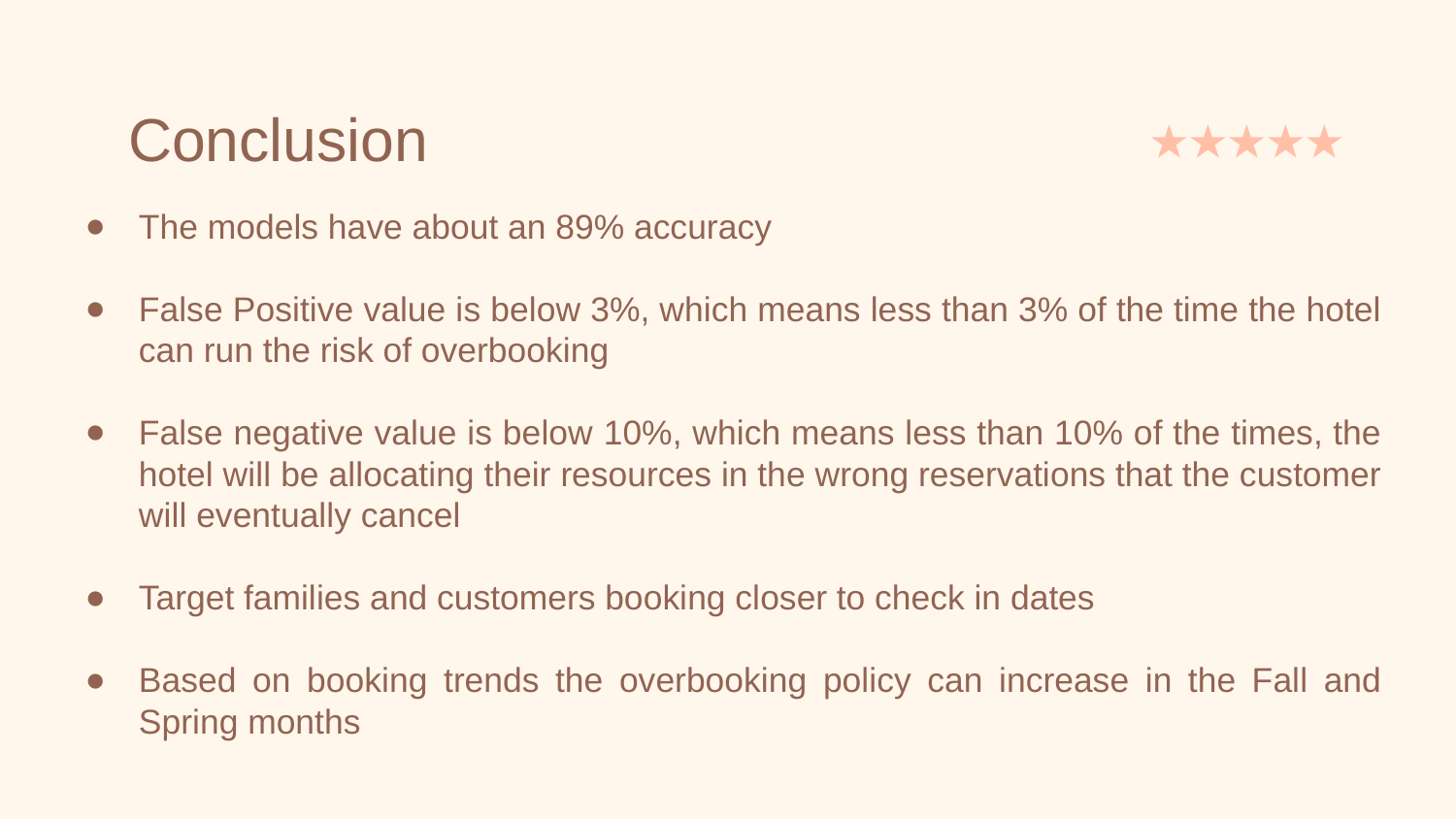

# Conclusion
The models have about an 89% accuracy

False Positive value is below 3%, which means less than 3% of the time the hotel can run the risk of overbooking

False negative value is below 10%, which means less than 10% of the times, the hotel will be allocating their resources in the wrong reservations that the customer will eventually cancel

Target families and customers booking closer to check in dates

Based on booking trends the overbooking policy can increase in the Fall and Spring months